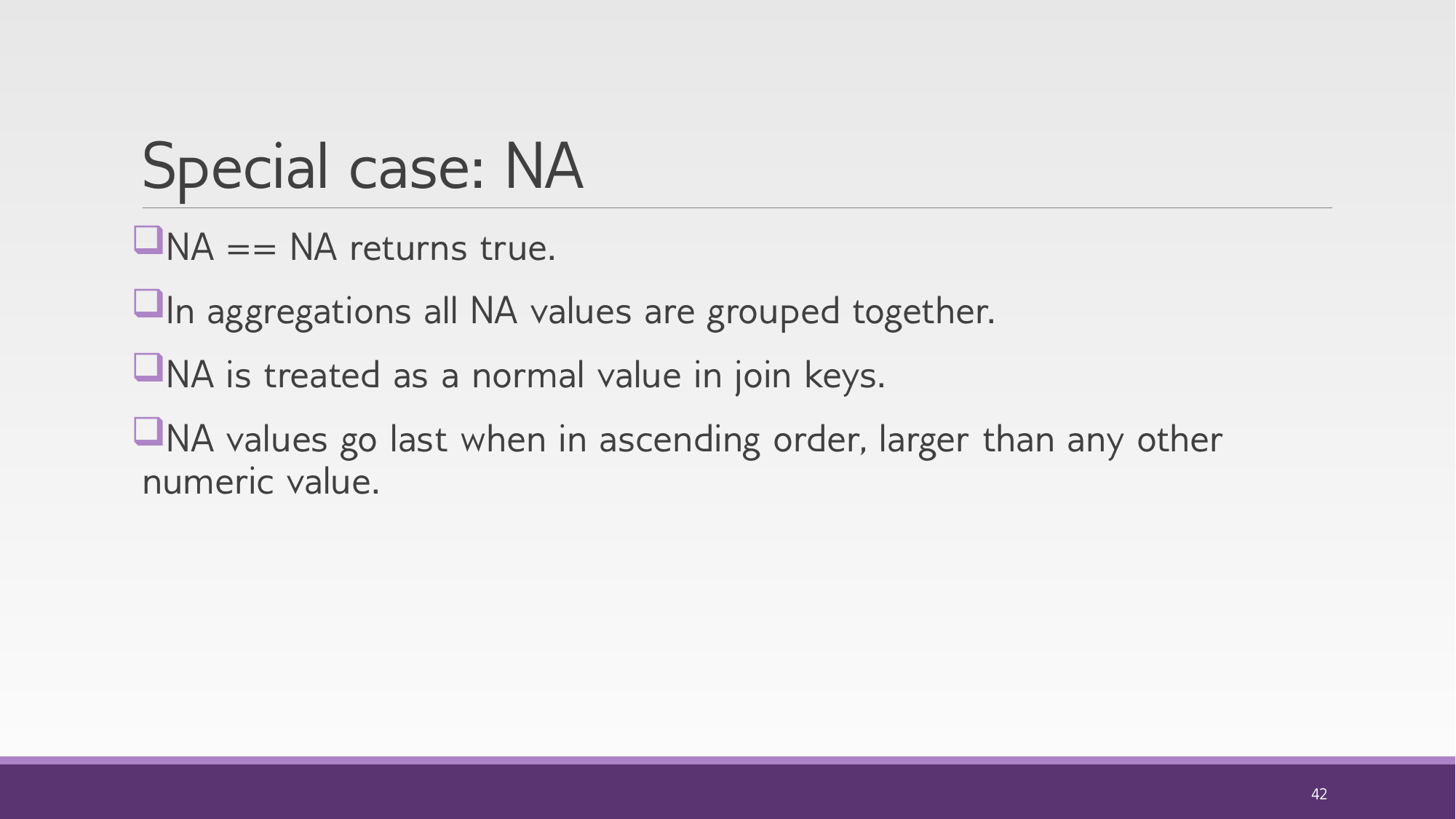

# Special case: NA
NA == NA returns true.
In aggregations all NA values are grouped together.
NA is treated as a normal value in join keys.
NA values go last when in ascending order, larger than any other numeric value.

42